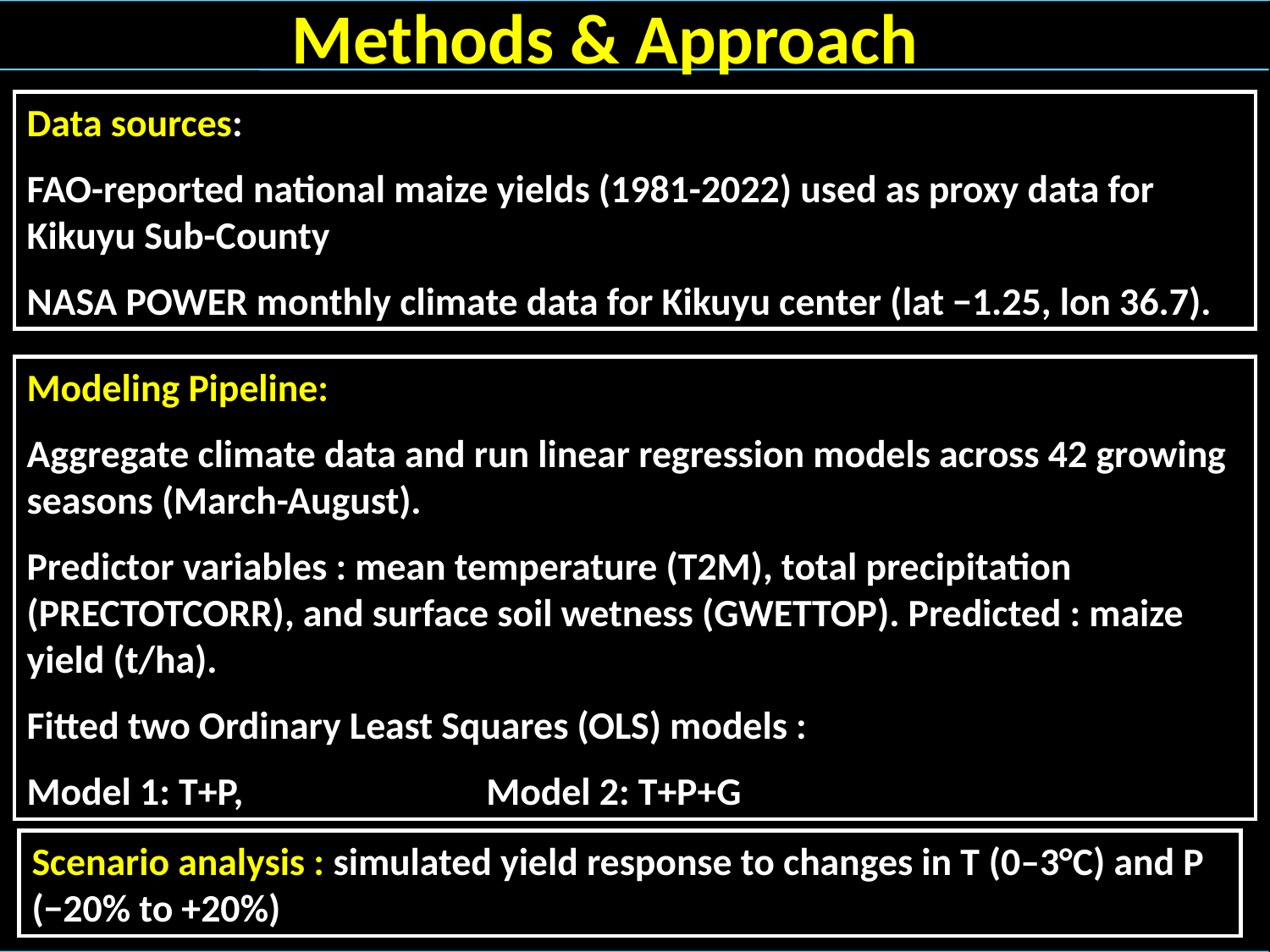

Methods & Approach

Data sources:
FAO-reported national maize yields (1981-2022) used as proxy data for Kikuyu Sub-County
NASA POWER monthly climate data for Kikuyu center (lat −1.25, lon 36.7).
Modeling Pipeline:
Aggregate climate data and run linear regression models across 42 growing seasons (March-August).
Predictor variables : mean temperature (T2M), total precipitation (PRECTOTCORR), and surface soil wetness (GWETTOP). Predicted : maize yield (t/ha).
Fitted two Ordinary Least Squares (OLS) models :
Model 1: T+P,                            Model 2: T+P+G
Scenario analysis : simulated yield response to changes in T (0–3°C) and P (−20% to +20%)